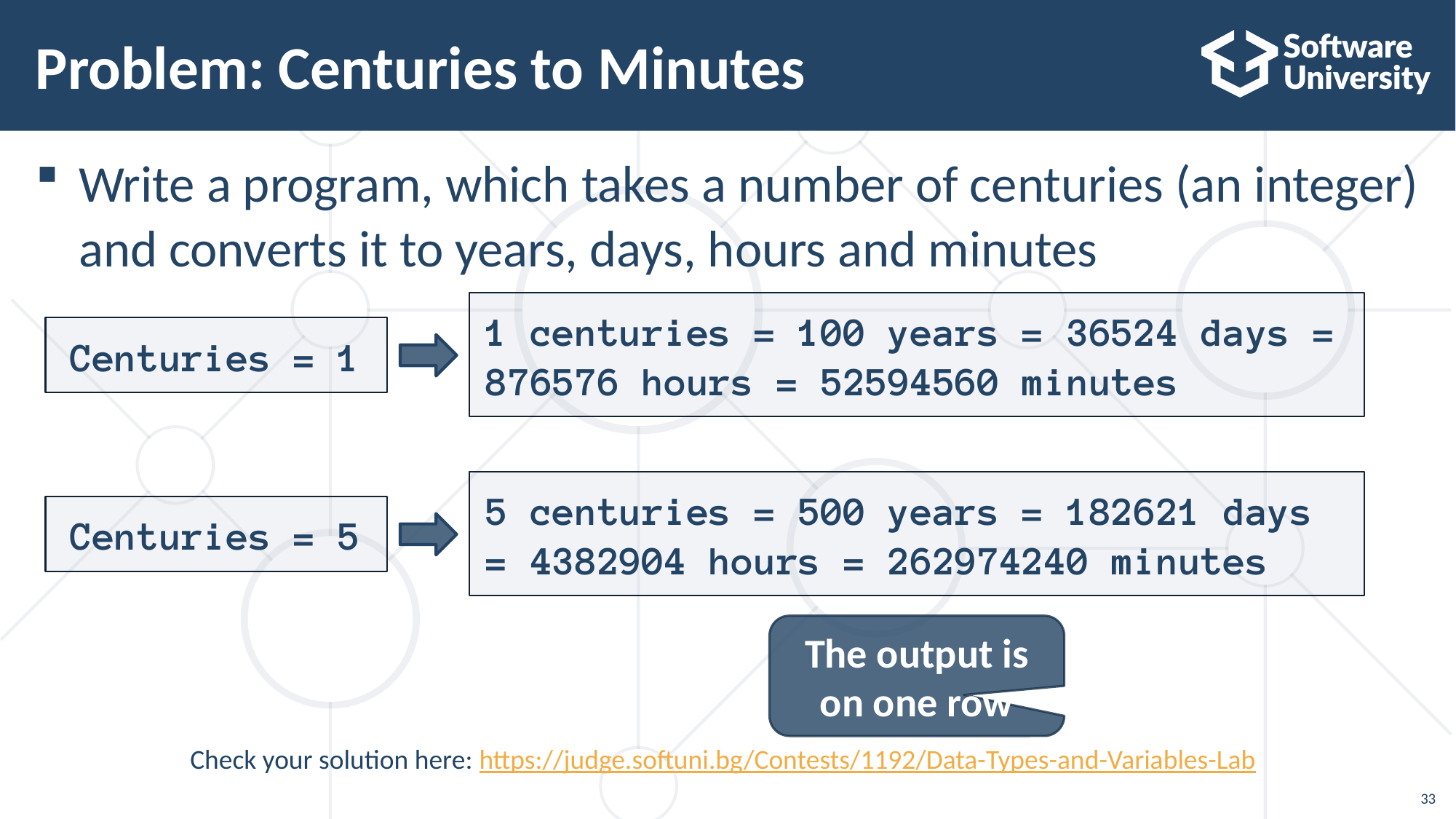

# Problem: Centuries to Minutes
Write a program, which takes a number of centuries (an integer) and converts it to years, days, hours and minutes
1 centuries = 100 years = 36524 days = 876576 hours = 52594560 minutes
Centuries = 1

5 centuries = 500 years = 182621 days = 4382904 hours = 262974240 minutes
Centuries = 5

The output is on one row
Check your solution here: https://judge.softuni.bg/Contests/1192/Data-Types-and-Variables-Lab
33